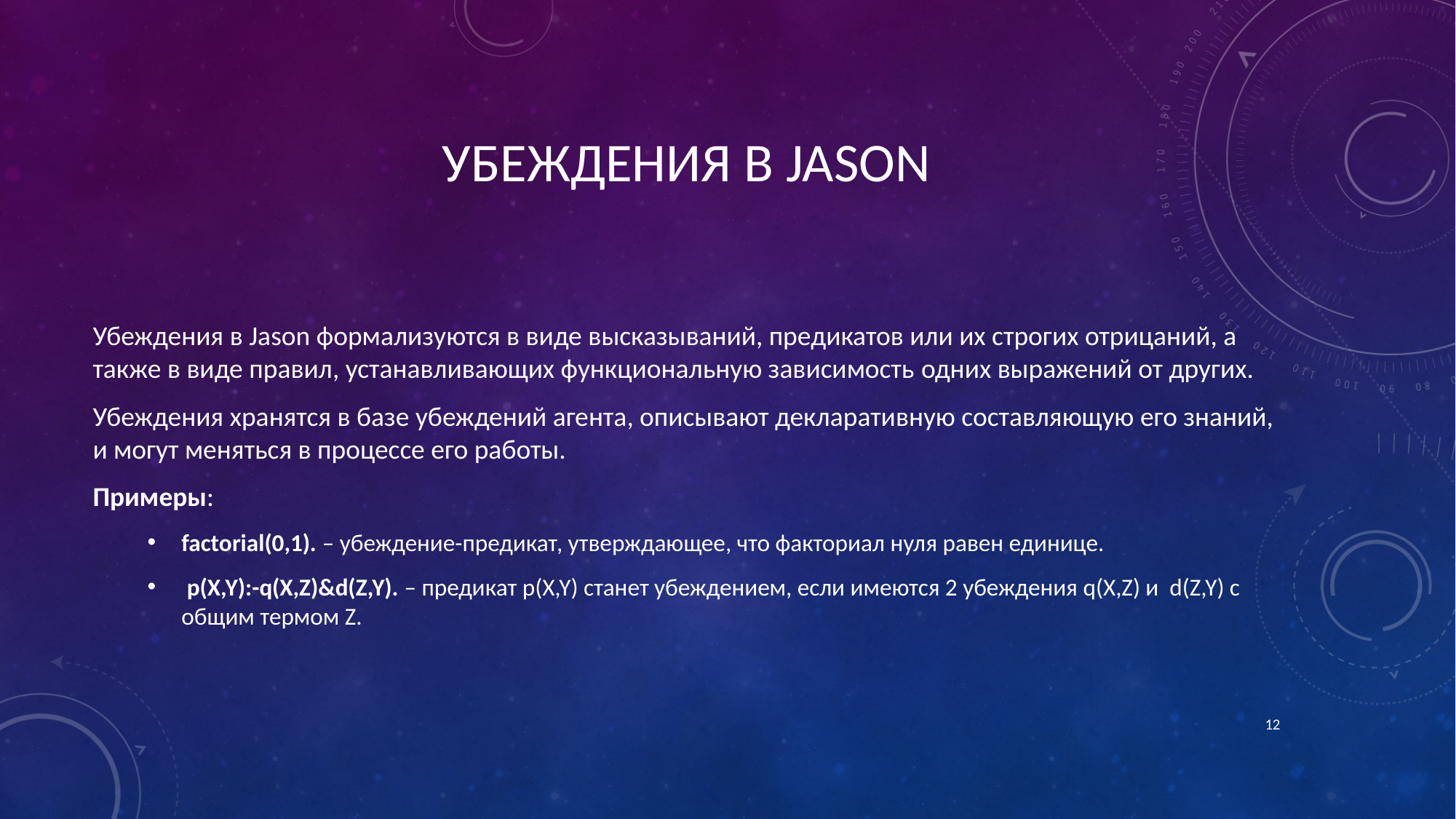

# Убеждения в jason
Убеждения в Jason формализуются в виде высказываний, предикатов или их строгих отрицаний, а также в виде правил, устанавливающих функциональную зависимость одних выражений от других.
Убеждения хранятся в базе убеждений агента, описывают декларативную составляющую его знаний, и могут меняться в процессе его работы.
Примеры:
factorial(0,1). – убеждение-предикат, утверждающее, что факториал нуля равен единице.
 p(X,Y):-q(X,Z)&d(Z,Y). – предикат p(X,Y) станет убеждением, если имеются 2 убеждения q(X,Z) и  d(Z,Y) с общим термом Z.
12